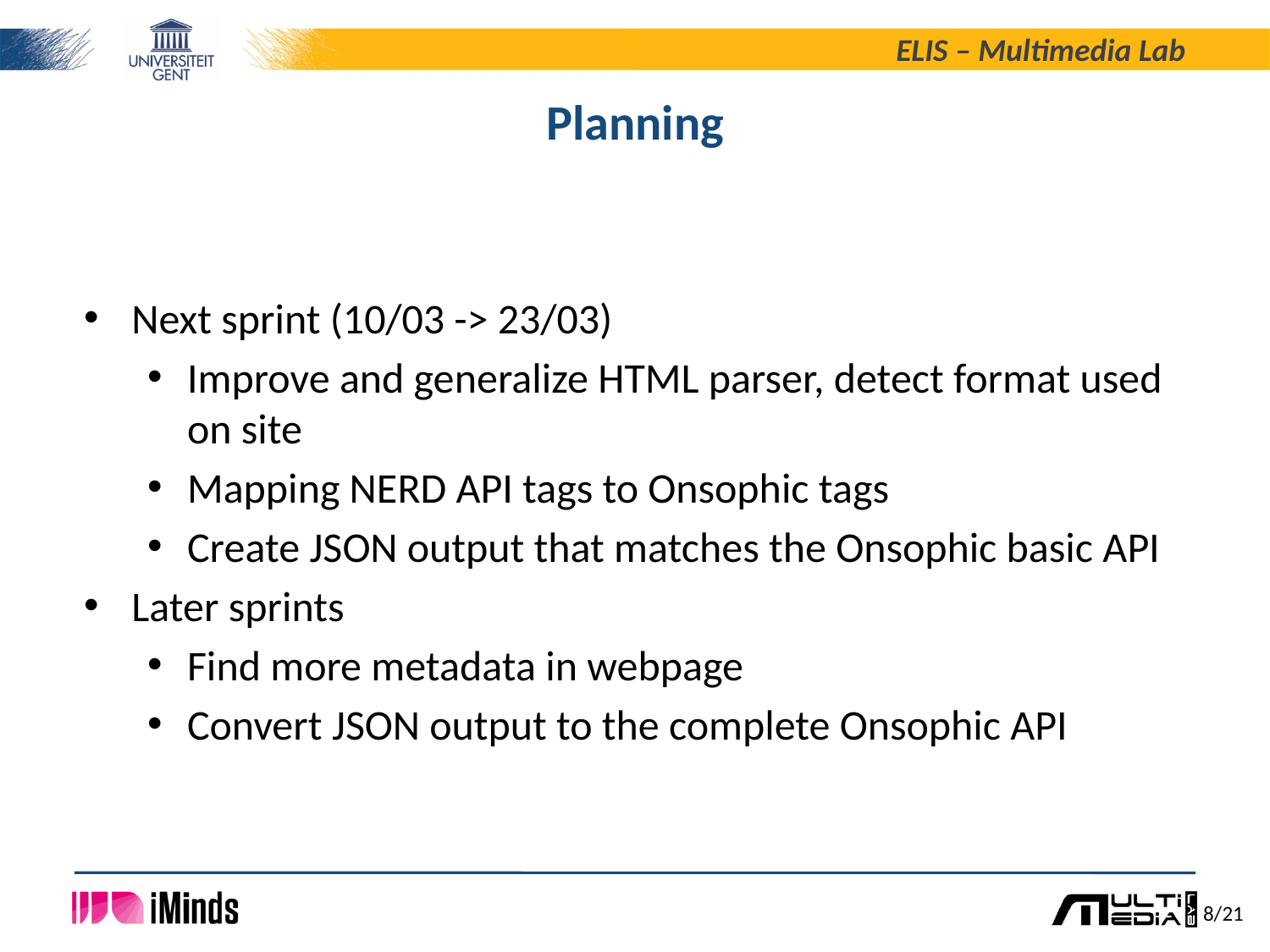

# Planning
Next sprint (10/03 -> 23/03)
Improve and generalize HTML parser, detect format used on site
Mapping NERD API tags to Onsophic tags
Create JSON output that matches the Onsophic basic API
Later sprints
Find more metadata in webpage
Convert JSON output to the complete Onsophic API